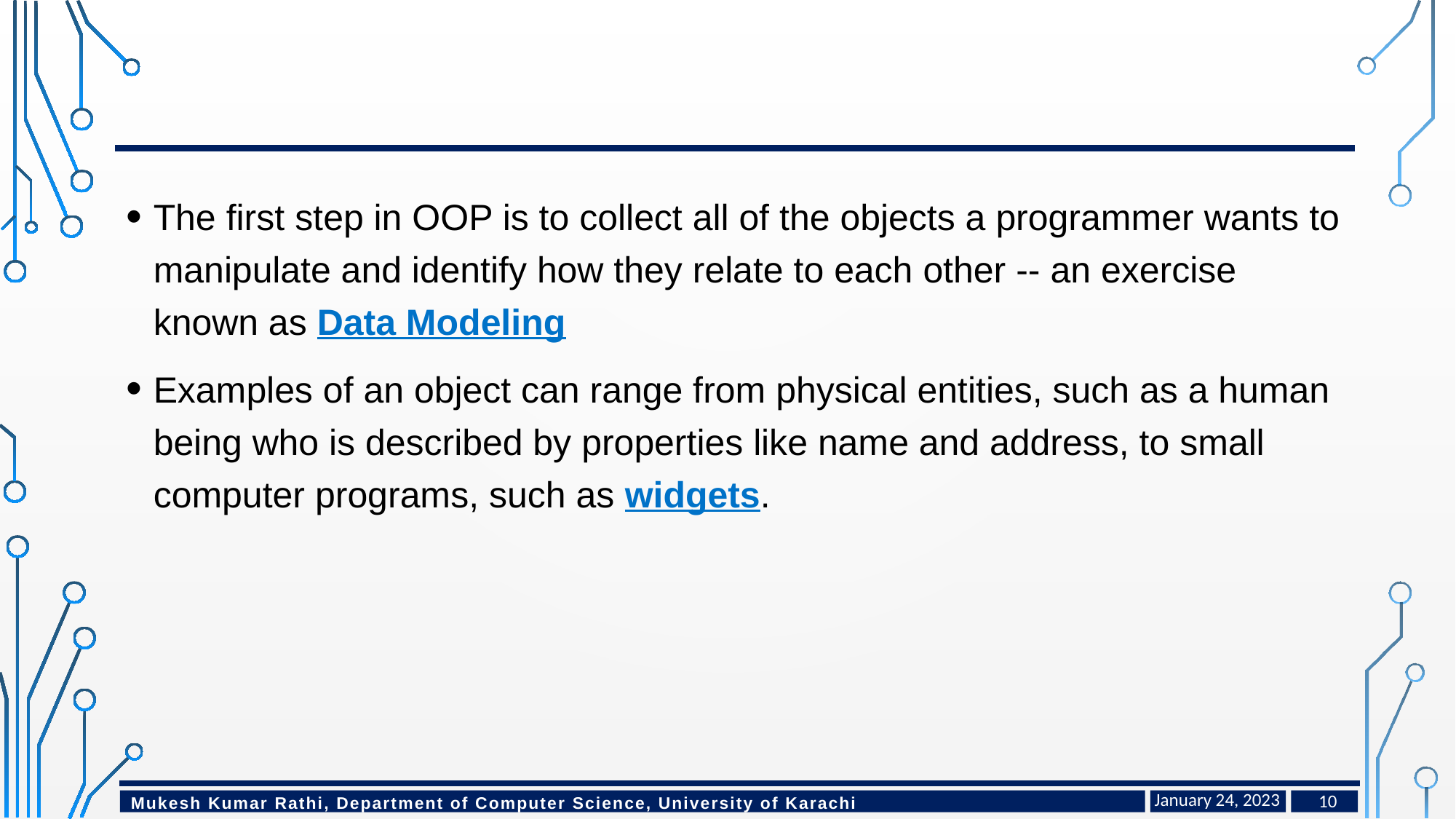

#
The first step in OOP is to collect all of the objects a programmer wants to manipulate and identify how they relate to each other -- an exercise known as Data Modeling
Examples of an object can range from physical entities, such as a human being who is described by properties like name and address, to small computer programs, such as widgets.
January 24, 2023
10